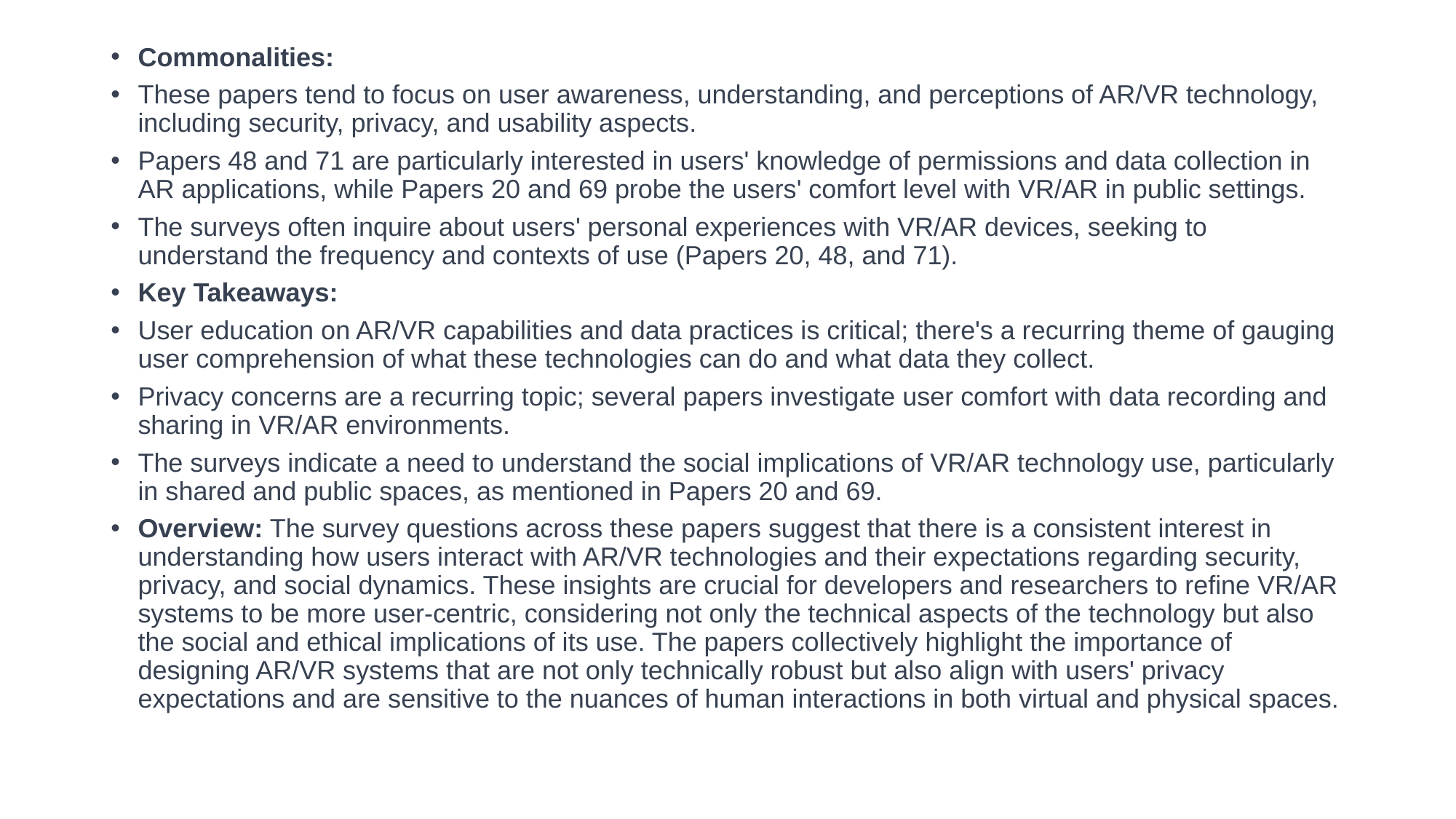

Commonalities:
These papers tend to focus on user awareness, understanding, and perceptions of AR/VR technology, including security, privacy, and usability aspects.
Papers 48 and 71 are particularly interested in users' knowledge of permissions and data collection in AR applications, while Papers 20 and 69 probe the users' comfort level with VR/AR in public settings.
The surveys often inquire about users' personal experiences with VR/AR devices, seeking to understand the frequency and contexts of use (Papers 20, 48, and 71).
Key Takeaways:
User education on AR/VR capabilities and data practices is critical; there's a recurring theme of gauging user comprehension of what these technologies can do and what data they collect.
Privacy concerns are a recurring topic; several papers investigate user comfort with data recording and sharing in VR/AR environments.
The surveys indicate a need to understand the social implications of VR/AR technology use, particularly in shared and public spaces, as mentioned in Papers 20 and 69.
Overview: The survey questions across these papers suggest that there is a consistent interest in understanding how users interact with AR/VR technologies and their expectations regarding security, privacy, and social dynamics. These insights are crucial for developers and researchers to refine VR/AR systems to be more user-centric, considering not only the technical aspects of the technology but also the social and ethical implications of its use. The papers collectively highlight the importance of designing AR/VR systems that are not only technically robust but also align with users' privacy expectations and are sensitive to the nuances of human interactions in both virtual and physical spaces.